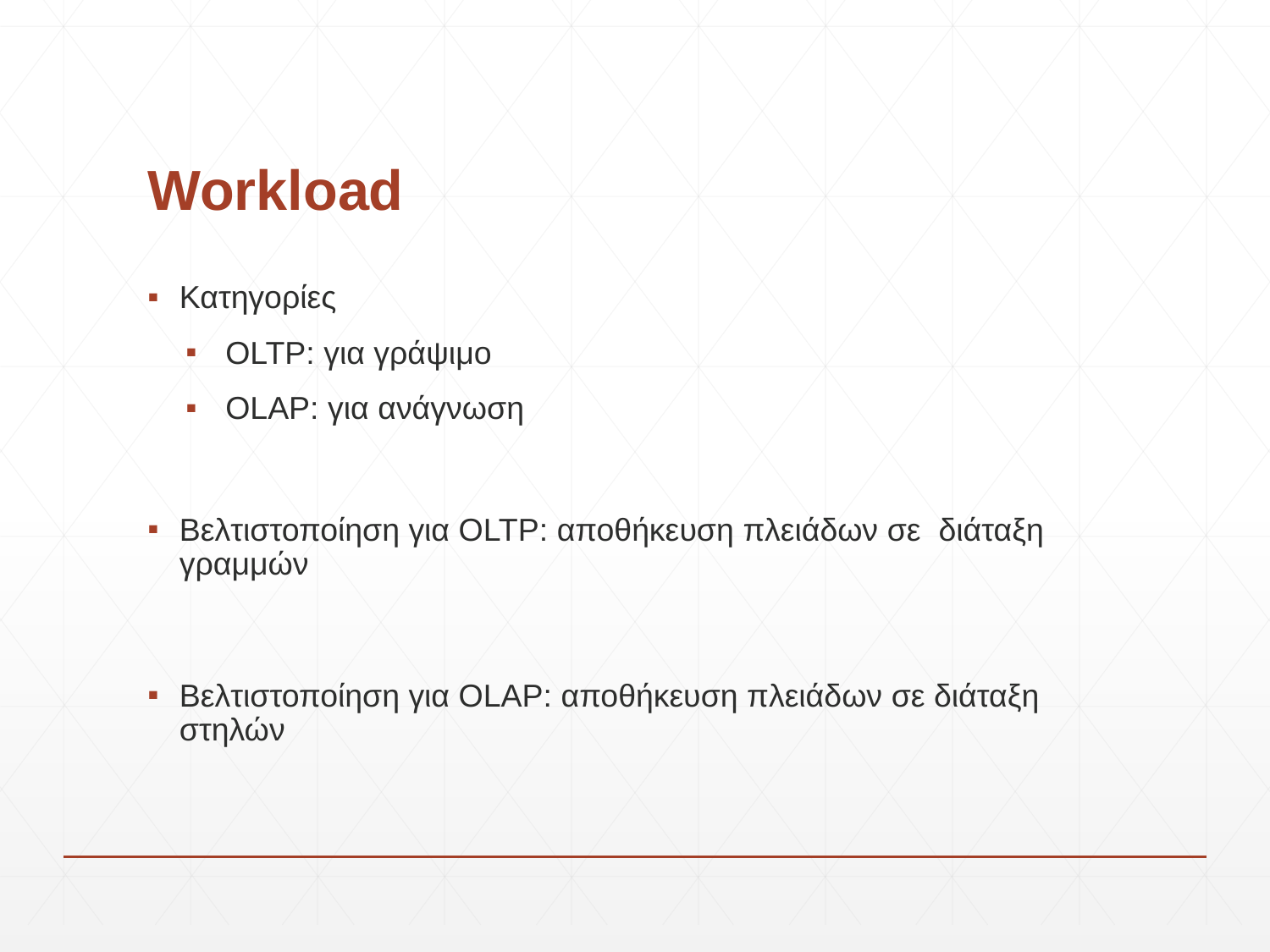

# Workload
Κατηγορίες
OLTP: για γράψιμο
OLAP: για ανάγνωση

Βελτιστοποίηση για OLTP: αποθήκευση πλειάδων σε  διάταξη γραμμών

Βελτιστοποίηση για OLAP: αποθήκευση πλειάδων σε διάταξη στηλών